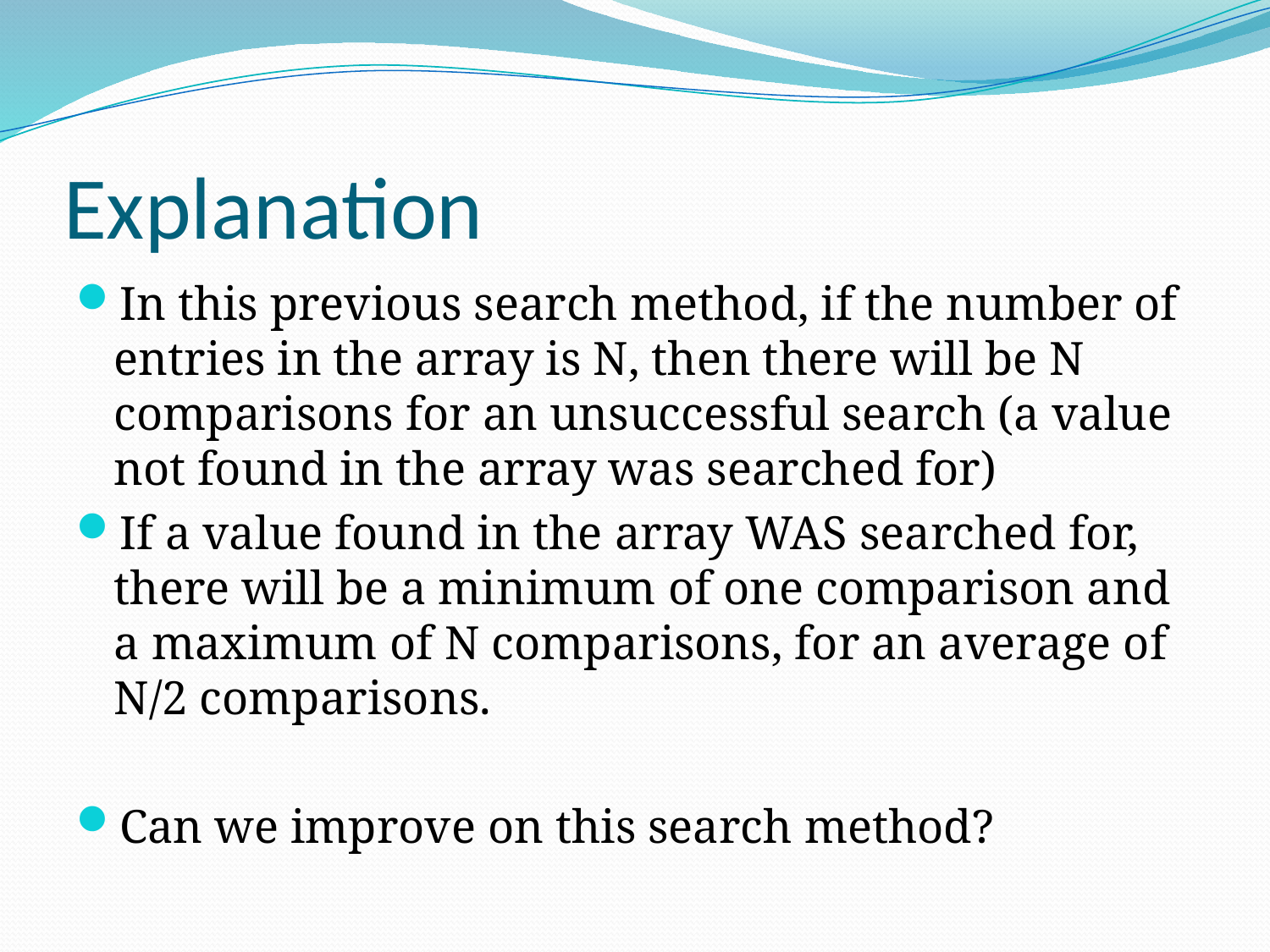

# Explanation
In this previous search method, if the number of entries in the array is N, then there will be N comparisons for an unsuccessful search (a value not found in the array was searched for)
If a value found in the array WAS searched for, there will be a minimum of one comparison and a maximum of N comparisons, for an average of N/2 comparisons.

Can we improve on this search method?